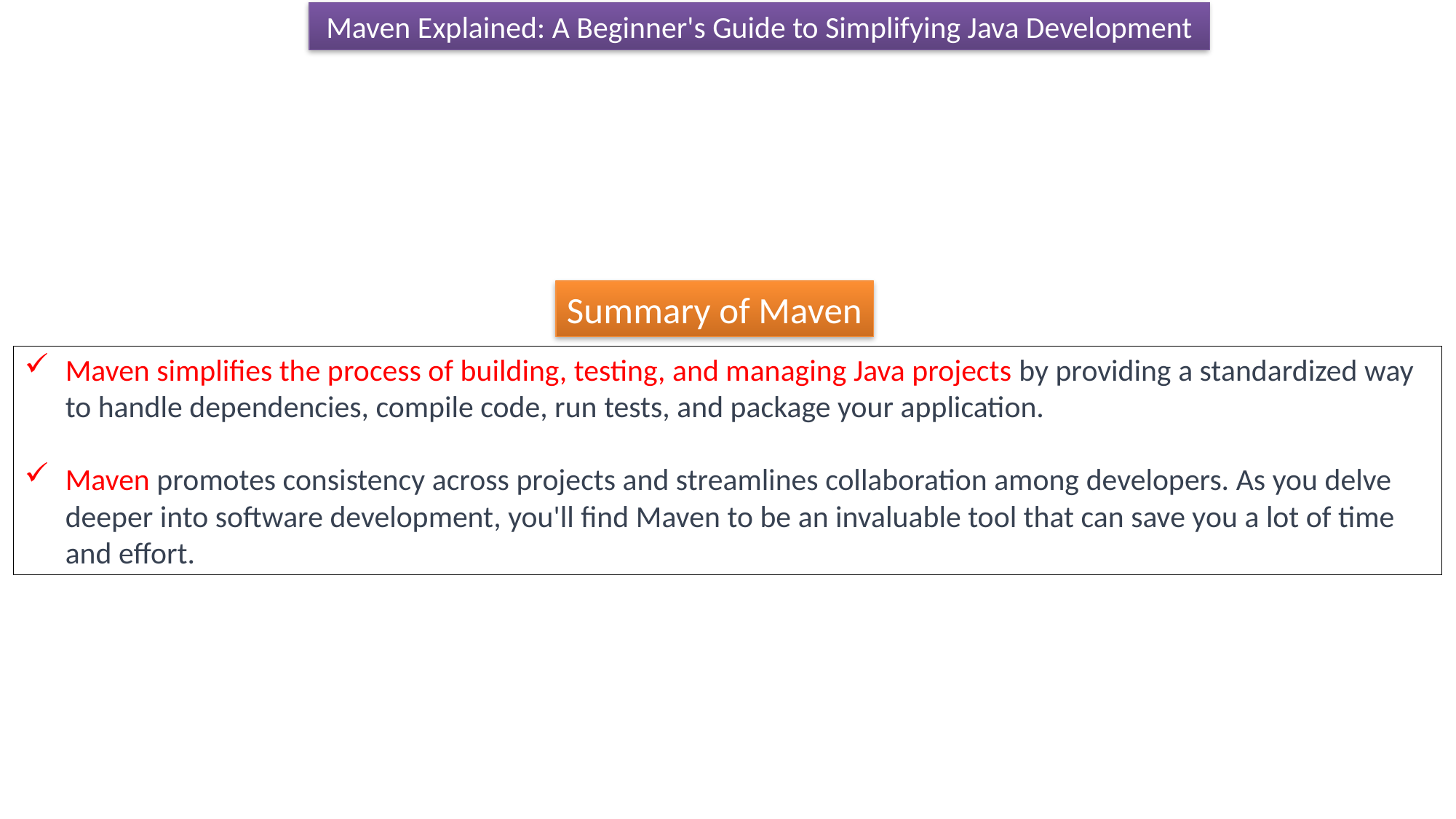

Maven Explained: A Beginner's Guide to Simplifying Java Development

Summary of Maven
Maven simplifies the process of building, testing, and managing Java projects by providing a standardized way to handle dependencies, compile code, run tests, and package your application.

Maven promotes consistency across projects and streamlines collaboration among developers. As you delve deeper into software development, you'll find Maven to be an invaluable tool that can save you a lot of time and effort.